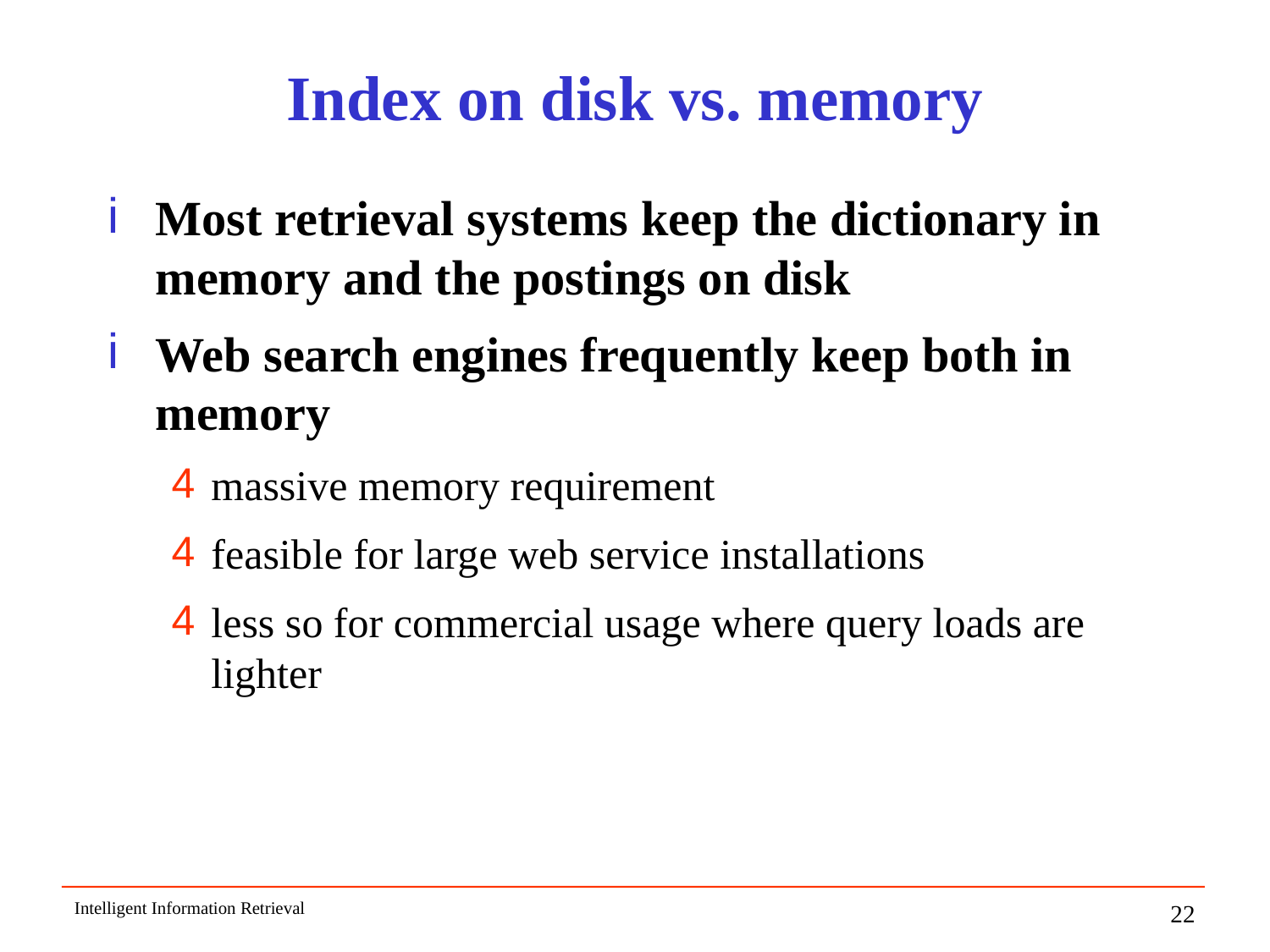

# Index on disk vs. memory
Most retrieval systems keep the dictionary in memory and the postings on disk
Web search engines frequently keep both in memory
massive memory requirement
feasible for large web service installations
less so for commercial usage where query loads are lighter
Intelligent Information Retrieval
22